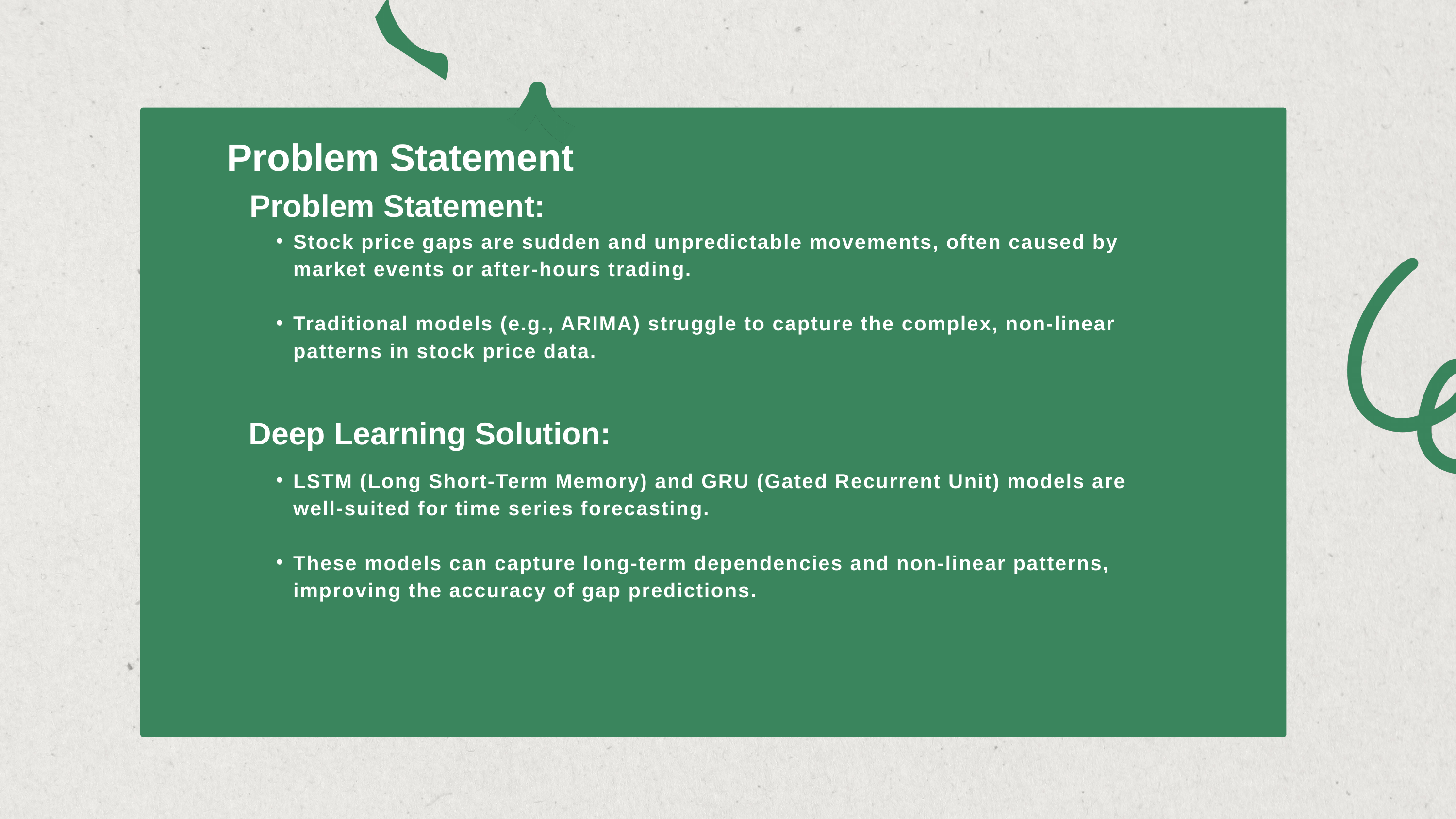

Problem Statement
Problem Statement:
Stock price gaps are sudden and unpredictable movements, often caused by market events or after-hours trading.

Traditional models (e.g., ARIMA) struggle to capture the complex, non-linear patterns in stock price data.

Deep Learning Solution:
LSTM (Long Short-Term Memory) and GRU (Gated Recurrent Unit) models are well-suited for time series forecasting.

These models can capture long-term dependencies and non-linear patterns, improving the accuracy of gap predictions.